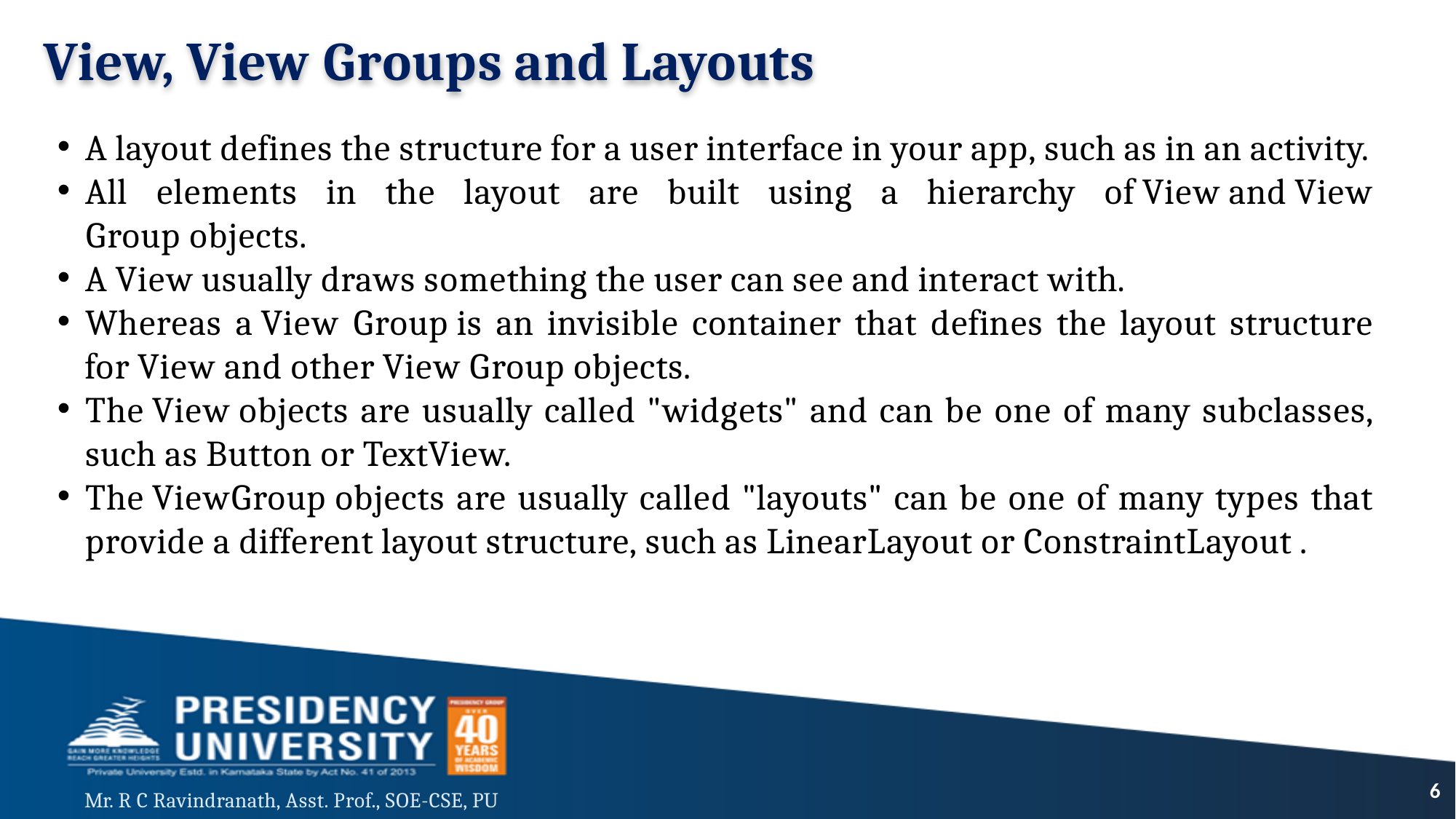

# View, View Groups and Layouts
A layout defines the structure for a user interface in your app, such as in an activity.
All elements in the layout are built using a hierarchy of View and View Group objects.
A View usually draws something the user can see and interact with.
Whereas a View Group is an invisible container that defines the layout structure for View and other View Group objects.
The View objects are usually called "widgets" and can be one of many subclasses, such as Button or TextView.
The ViewGroup objects are usually called "layouts" can be one of many types that provide a different layout structure, such as LinearLayout or ConstraintLayout .

6
Mr. R C Ravindranath, Asst. Prof., SOE-CSE, PU